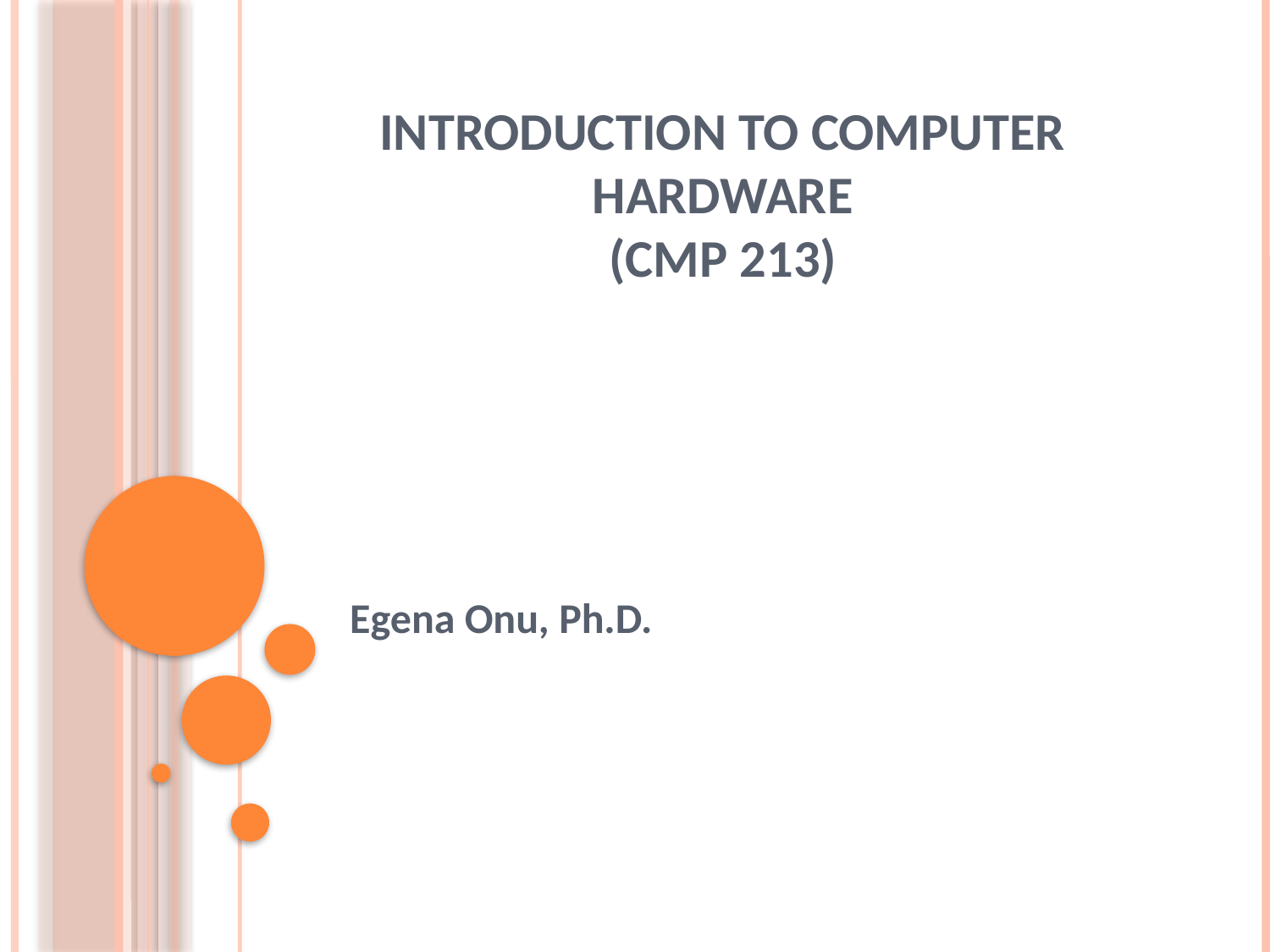

# Introduction To Computer Hardware (CMP 213)
Egena Onu, Ph.D.